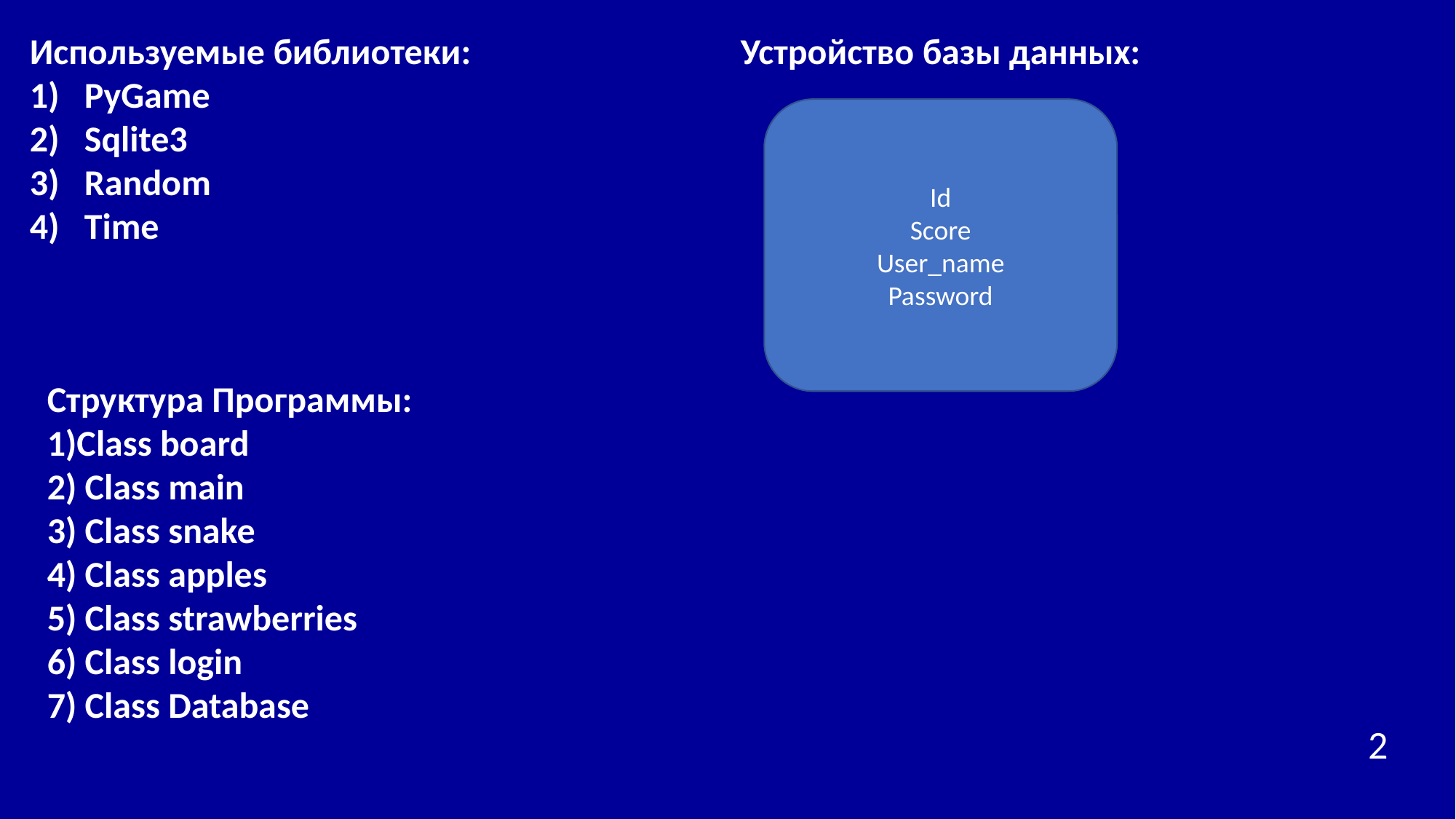

Используемые библиотеки:
PyGame
Sqlite3
Random
Time
Устройство базы данных:
Id
Score
User_name
Password
Структура Программы:
1)Class board
2) Class main
3) Class snake
4) Class apples
5) Class strawberries
6) Class login
7) Class Database
2